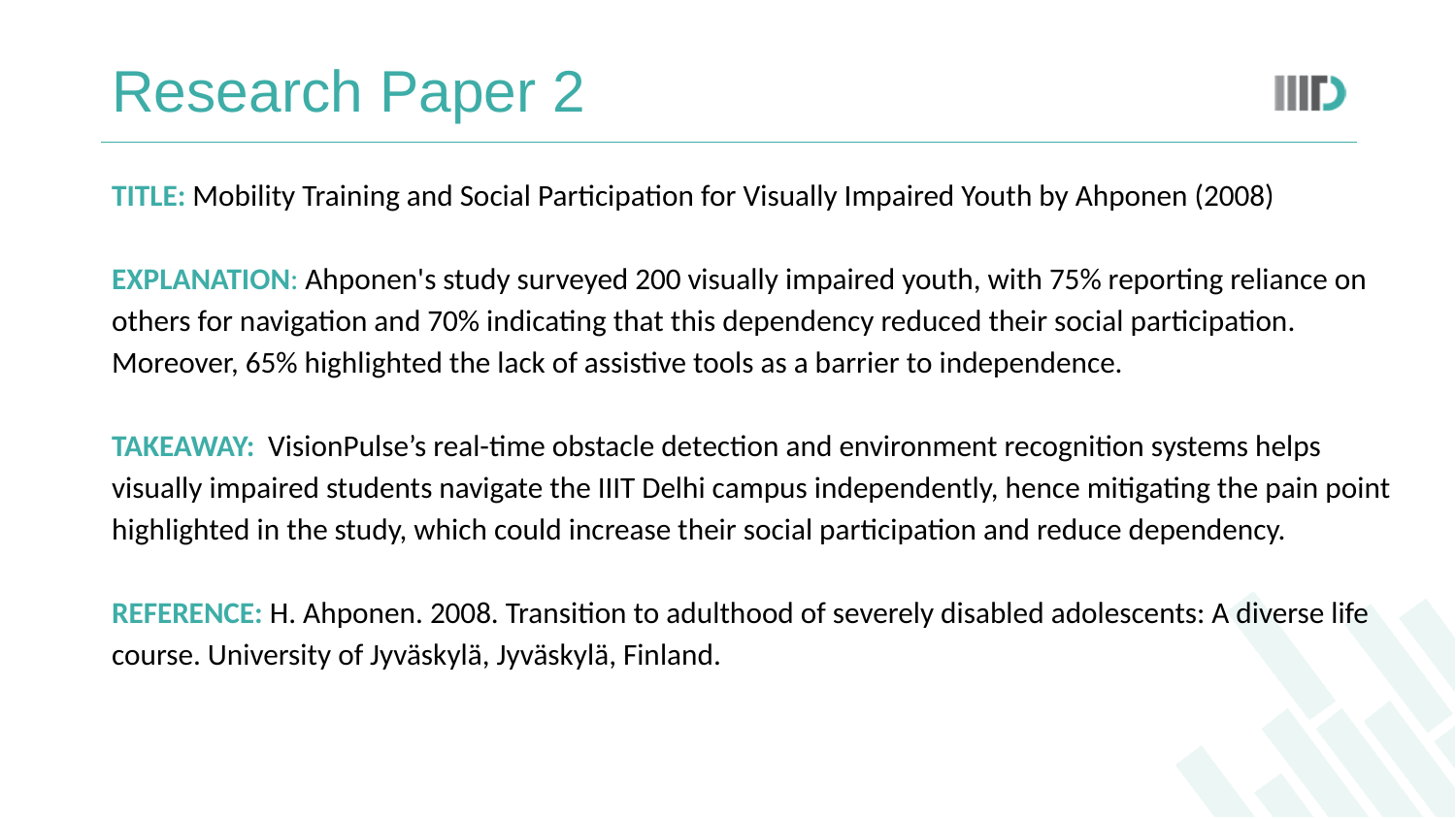

# Research Paper 2
TITLE: Mobility Training and Social Participation for Visually Impaired Youth by Ahponen (2008)

EXPLANATION: Ahponen's study surveyed 200 visually impaired youth, with 75% reporting reliance on others for navigation and 70% indicating that this dependency reduced their social participation. Moreover, 65% highlighted the lack of assistive tools as a barrier to independence.

TAKEAWAY:  VisionPulse’s real-time obstacle detection and environment recognition systems helps visually impaired students navigate the IIIT Delhi campus independently, hence mitigating the pain point highlighted in the study, which could increase their social participation and reduce dependency.

REFERENCE: H. Ahponen. 2008. Transition to adulthood of severely disabled adolescents: A diverse life course. University of Jyväskylä, Jyväskylä, Finland.